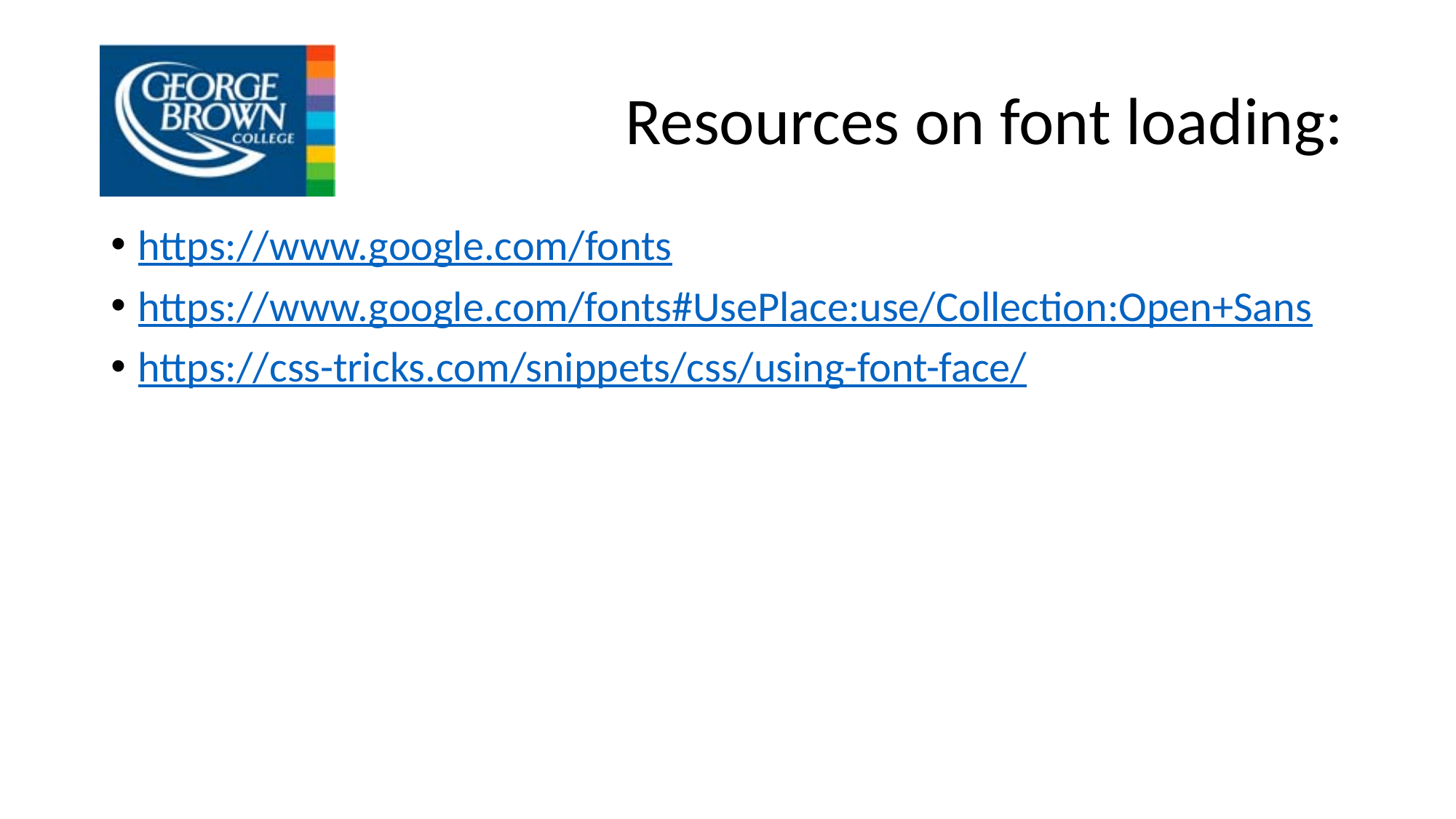

# Resources on font loading:
https://www.google.com/fonts
https://www.google.com/fonts#UsePlace:use/Collection:Open+Sans
https://css-tricks.com/snippets/css/using-font-face/